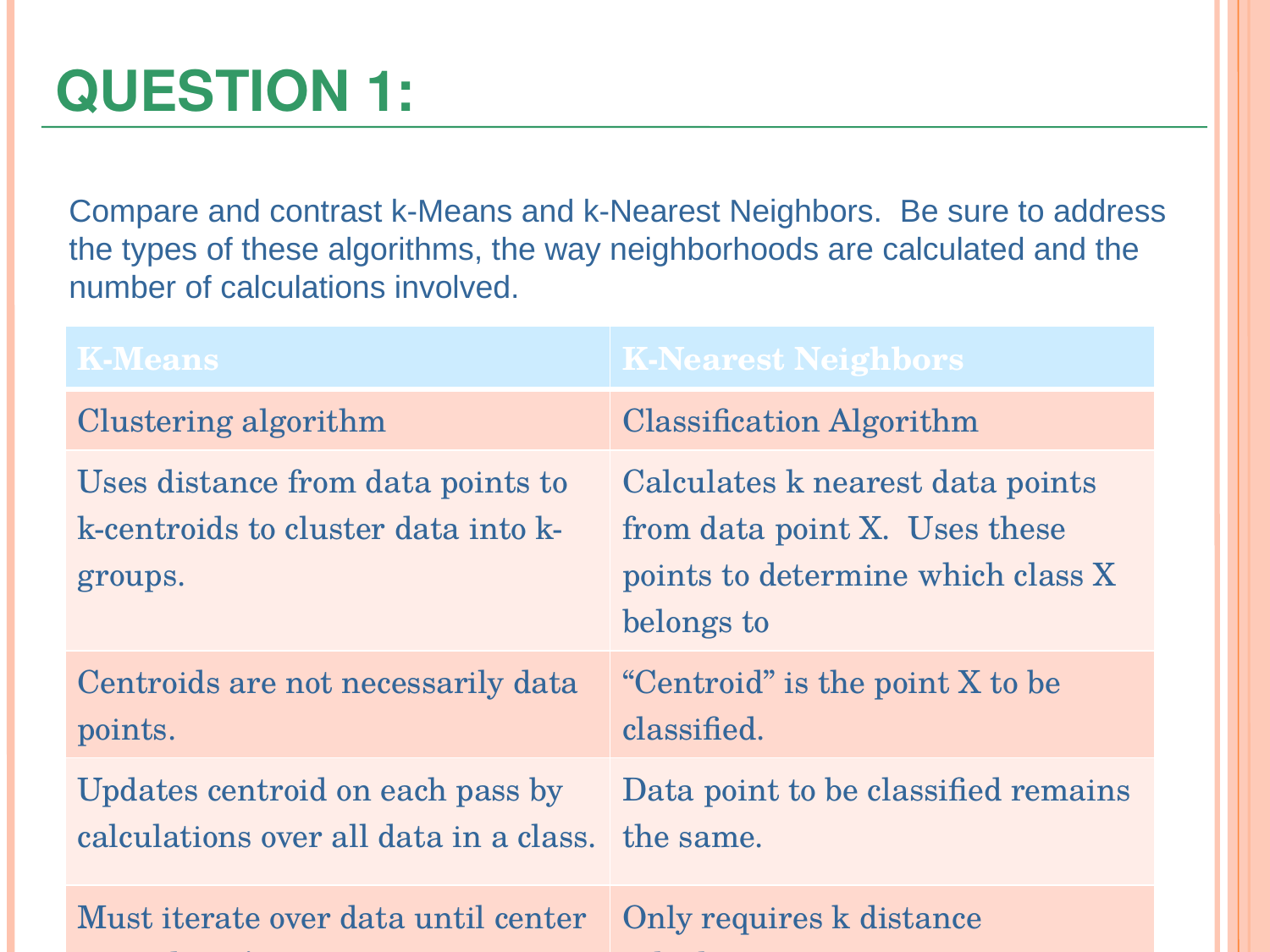

# QUESTION 1:
Compare and contrast k-Means and k-Nearest Neighbors.  Be sure to address the types of these algorithms, the way neighborhoods are calculated and the number of calculations involved.
| K-Means | K-Nearest Neighbors |
| --- | --- |
| Clustering algorithm | Classification Algorithm |
| Uses distance from data points to k-centroids to cluster data into k-groups. | Calculates k nearest data points from data point X. Uses these points to determine which class X belongs to |
| Centroids are not necessarily data points. | “Centroid” is the point X to be classified. |
| Updates centroid on each pass by calculations over all data in a class. | Data point to be classified remains the same. |
| Must iterate over data until center point doesn’t move. | Only requires k distance calculations. |
39
24